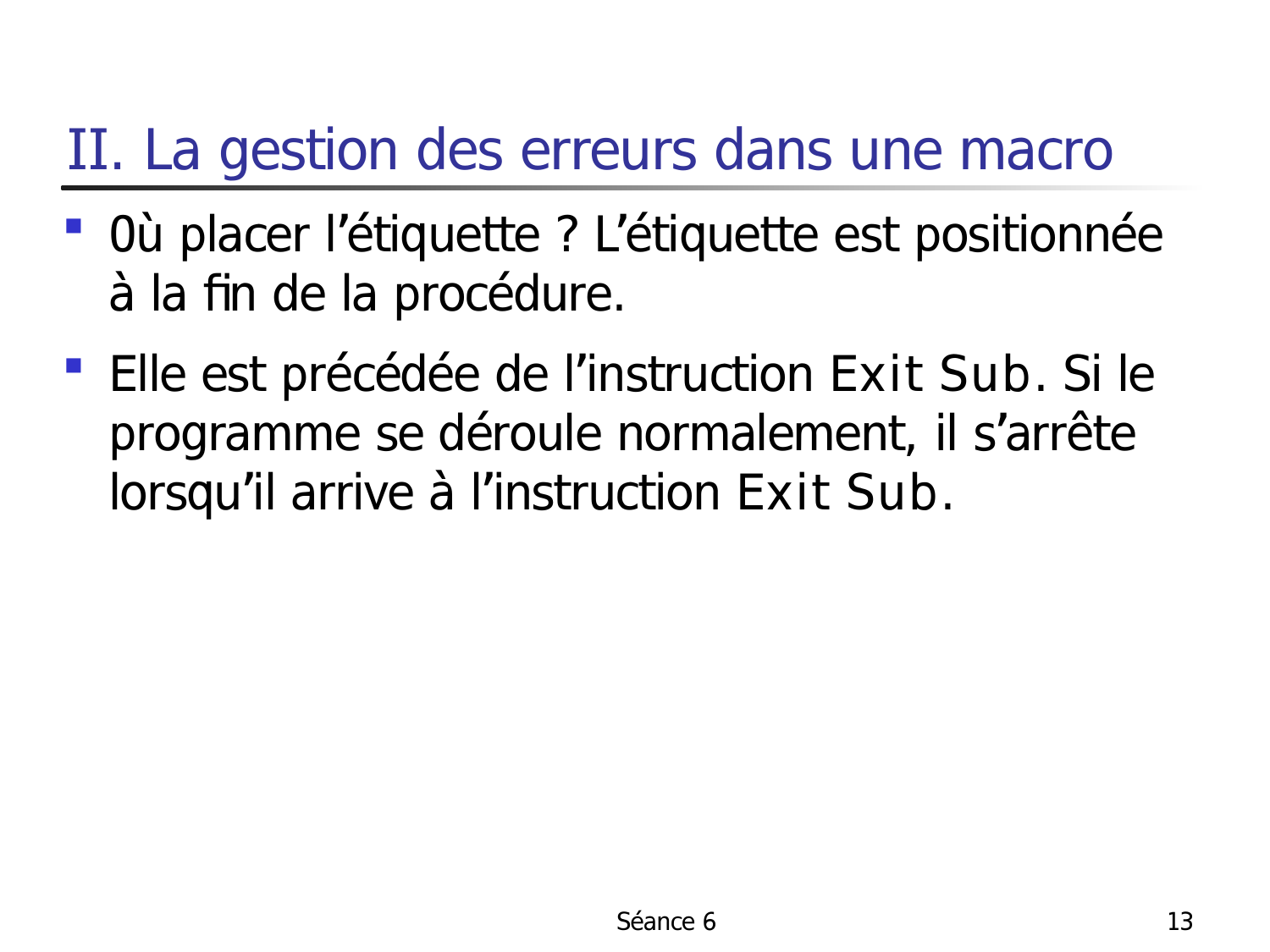

# II. La gestion des erreurs dans une macro
0ù placer l’étiquette ? L’étiquette est positionnée à la fin de la procédure.
Elle est précédée de l’instruction Exit Sub. Si le programme se déroule normalement, il s’arrête lorsqu’il arrive à l’instruction Exit Sub.

Séance 6
13